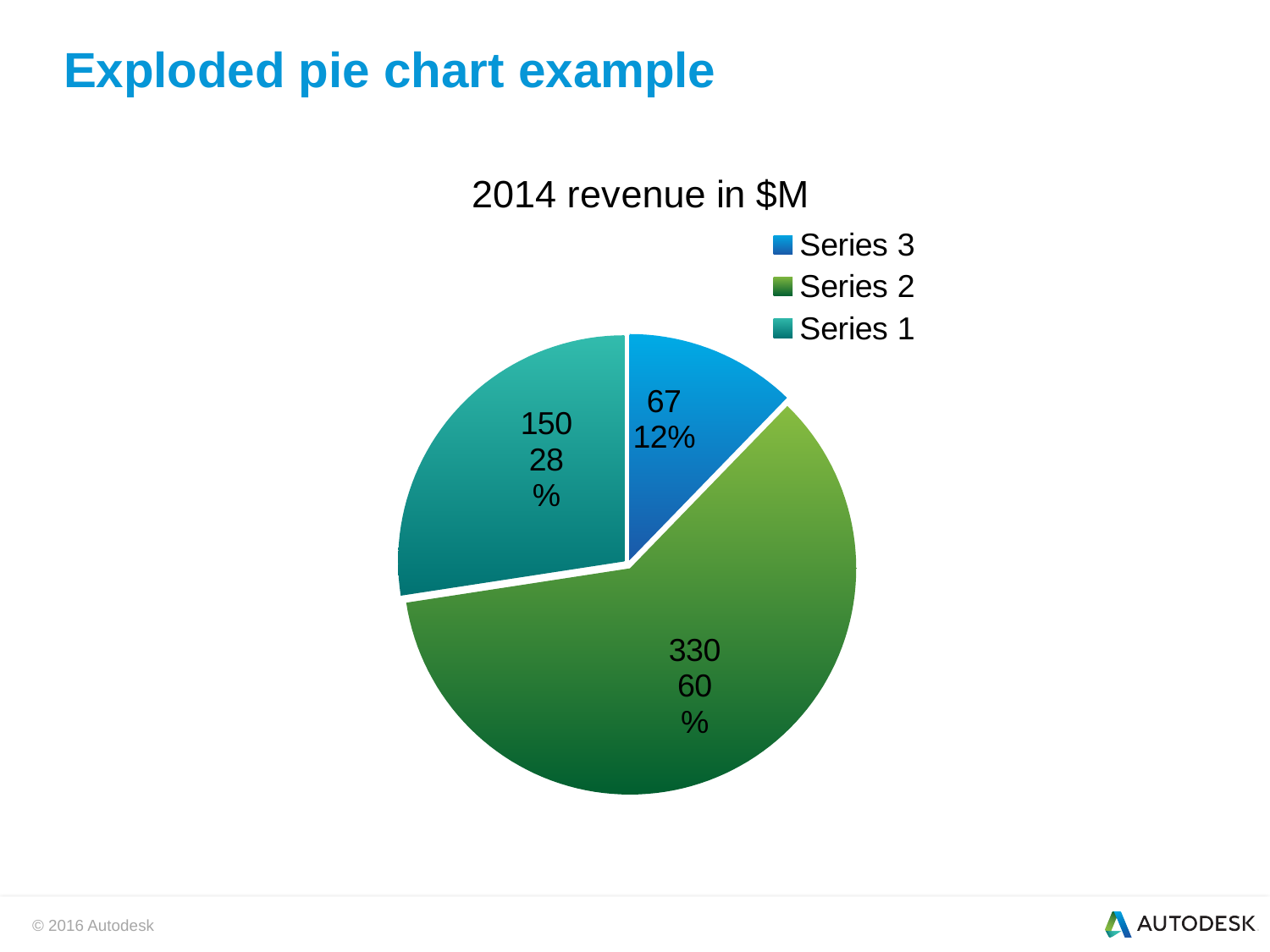

# Exploded pie chart example

### Chart: 2014 revenue in $M

| Category | 2014 |
|---|---|
| Series 3 | 67.0 |
| Series 2 | 330.0 |
| Series 1 | 150.0 |